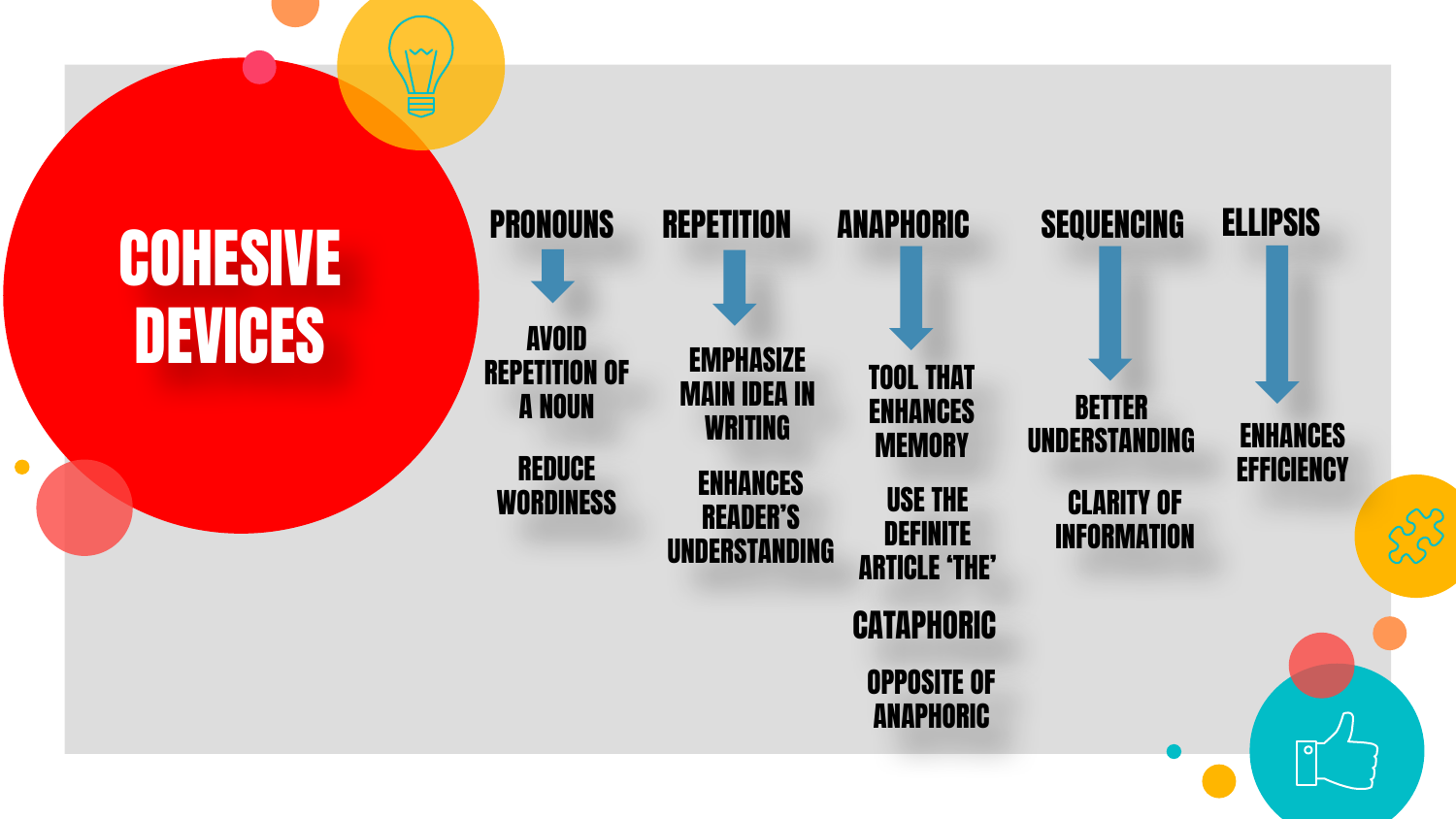

COHESIVE DEVICES
ELLIPSIS
PRONOUNS
REPETITION
ANAPHORIC
SEQUENCING

AVOID REPETITION OF A NOUN
EMPHASIZE MAIN IDEA IN WRITING
TOOL THAT ENHANCES MEMORY
BETTER UNDERSTANDING
ENHANCES EFFICIENCY
REDUCE WORDINESS
ENHANCES READER’S UNDERSTANDING
USE THE DEFINITE ARTICLE ‘THE’
CLARITY OF INFORMATION
CATAPHORIC
OPPOSITE OF ANAPHORIC